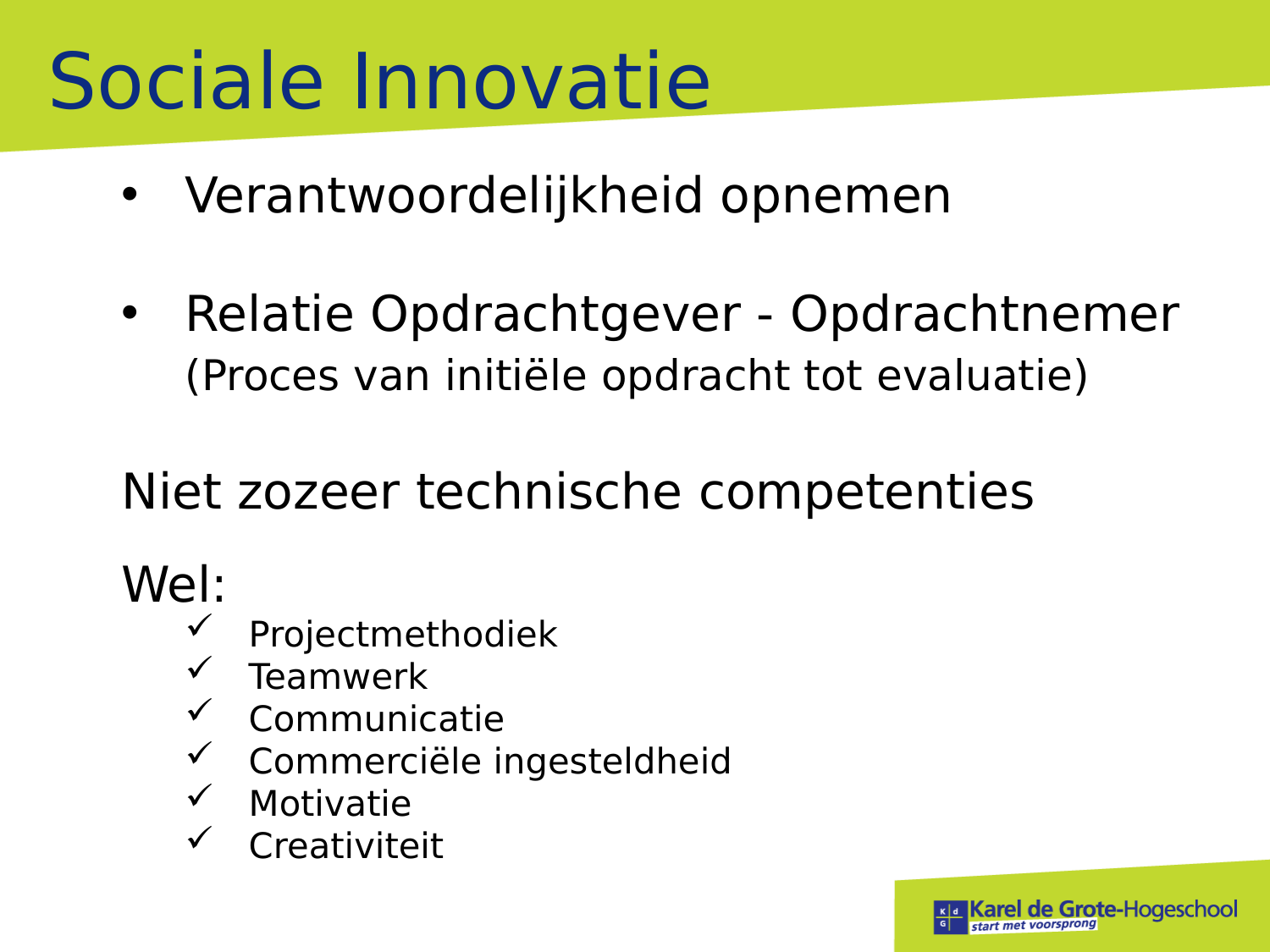

# Sociale Innovatie
Verantwoordelijkheid opnemen

Relatie Opdrachtgever - Opdrachtnemer
(Proces van initiële opdracht tot evaluatie)

Niet zozeer technische competenties

Wel:
Projectmethodiek
Teamwerk
Communicatie
Commerciële ingesteldheid
Motivatie
Creativiteit